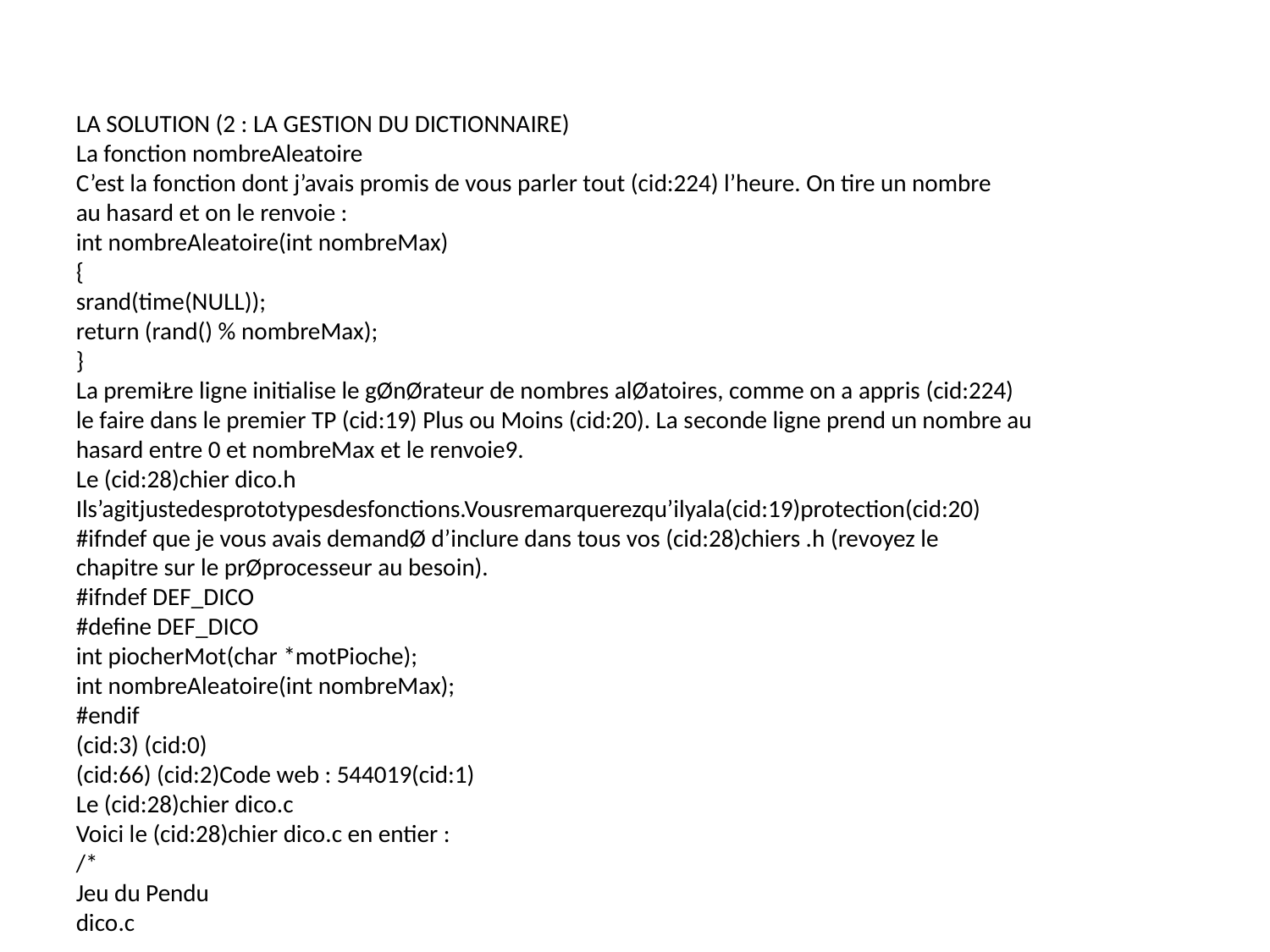

LA SOLUTION (2 : LA GESTION DU DICTIONNAIRE)
La fonction nombreAleatoire
C’est la fonction dont j’avais promis de vous parler tout (cid:224) l’heure. On tire un nombre
au hasard et on le renvoie :
int nombreAleatoire(int nombreMax)
{
srand(time(NULL));
return (rand() % nombreMax);
}
La premiŁre ligne initialise le gØnØrateur de nombres alØatoires, comme on a appris (cid:224)
le faire dans le premier TP (cid:19) Plus ou Moins (cid:20). La seconde ligne prend un nombre au
hasard entre 0 et nombreMax et le renvoie9.
Le (cid:28)chier dico.h
Ils’agitjustedesprototypesdesfonctions.Vousremarquerezqu’ilyala(cid:19)protection(cid:20)
#ifndef que je vous avais demandØ d’inclure dans tous vos (cid:28)chiers .h (revoyez le
chapitre sur le prØprocesseur au besoin).
#ifndef DEF_DICO
#define DEF_DICO
int piocherMot(char *motPioche);
int nombreAleatoire(int nombreMax);
#endif
(cid:3) (cid:0)
(cid:66) (cid:2)Code web : 544019(cid:1)
Le (cid:28)chier dico.c
Voici le (cid:28)chier dico.c en entier :
/*
Jeu du Pendu
dico.c
------
Ces fonctions piochent au hasard un mot dans un fichier dictionnaire
pour le jeu du Pendu
*/
9. Notezquej’aifaittout(cid:231)aenuneligne,c’esttout(cid:224)faitpossible,bienquepeut-Œtreparfoismoins
lisible.
265